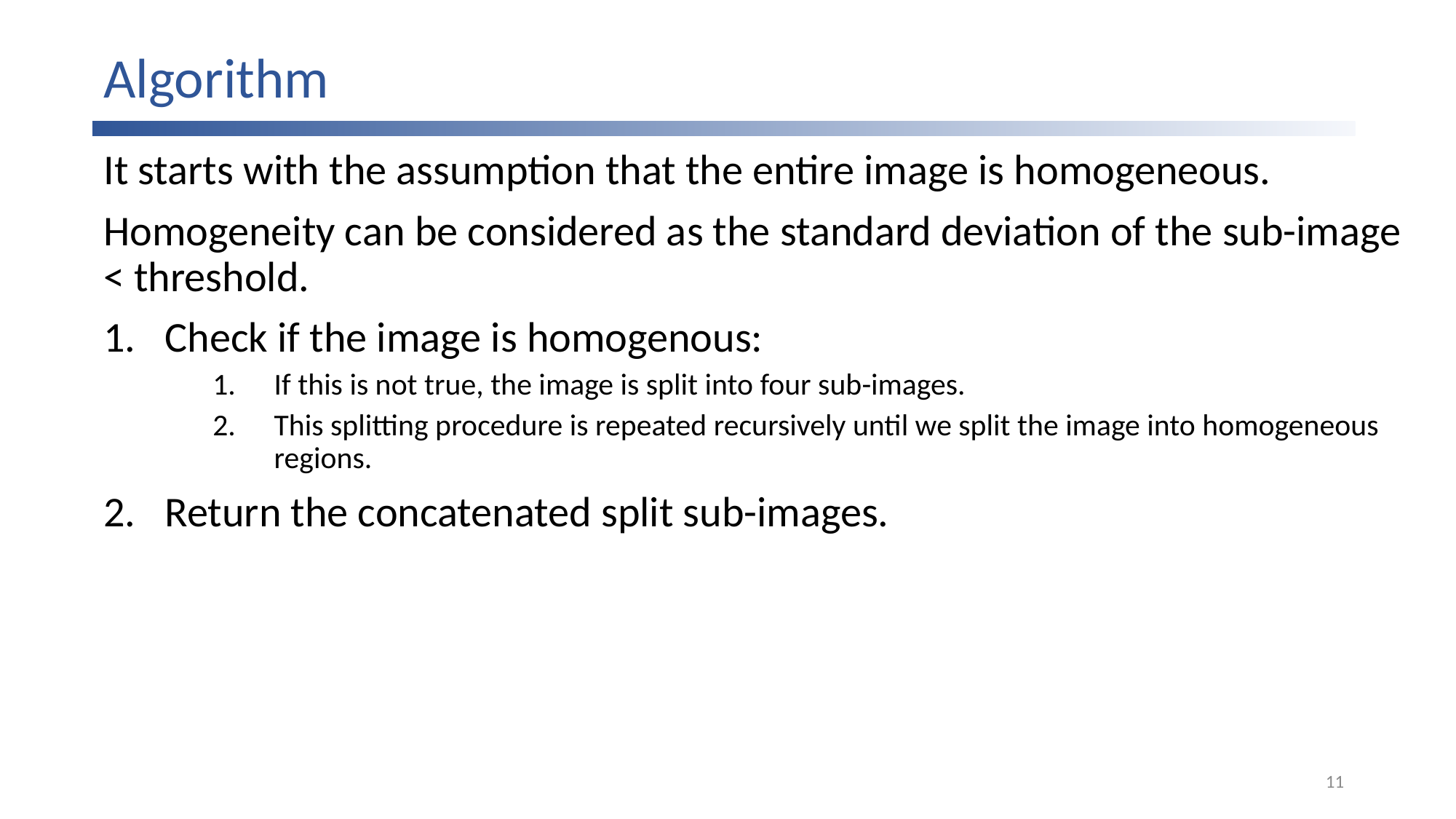

# Algorithm
It starts with the assumption that the entire image is homogeneous.
Homogeneity can be considered as the standard deviation of the sub-image < threshold.
Check if the image is homogenous:
If this is not true, the image is split into four sub-images.
This splitting procedure is repeated recursively until we split the image into homogeneous regions.
Return the concatenated split sub-images.

11